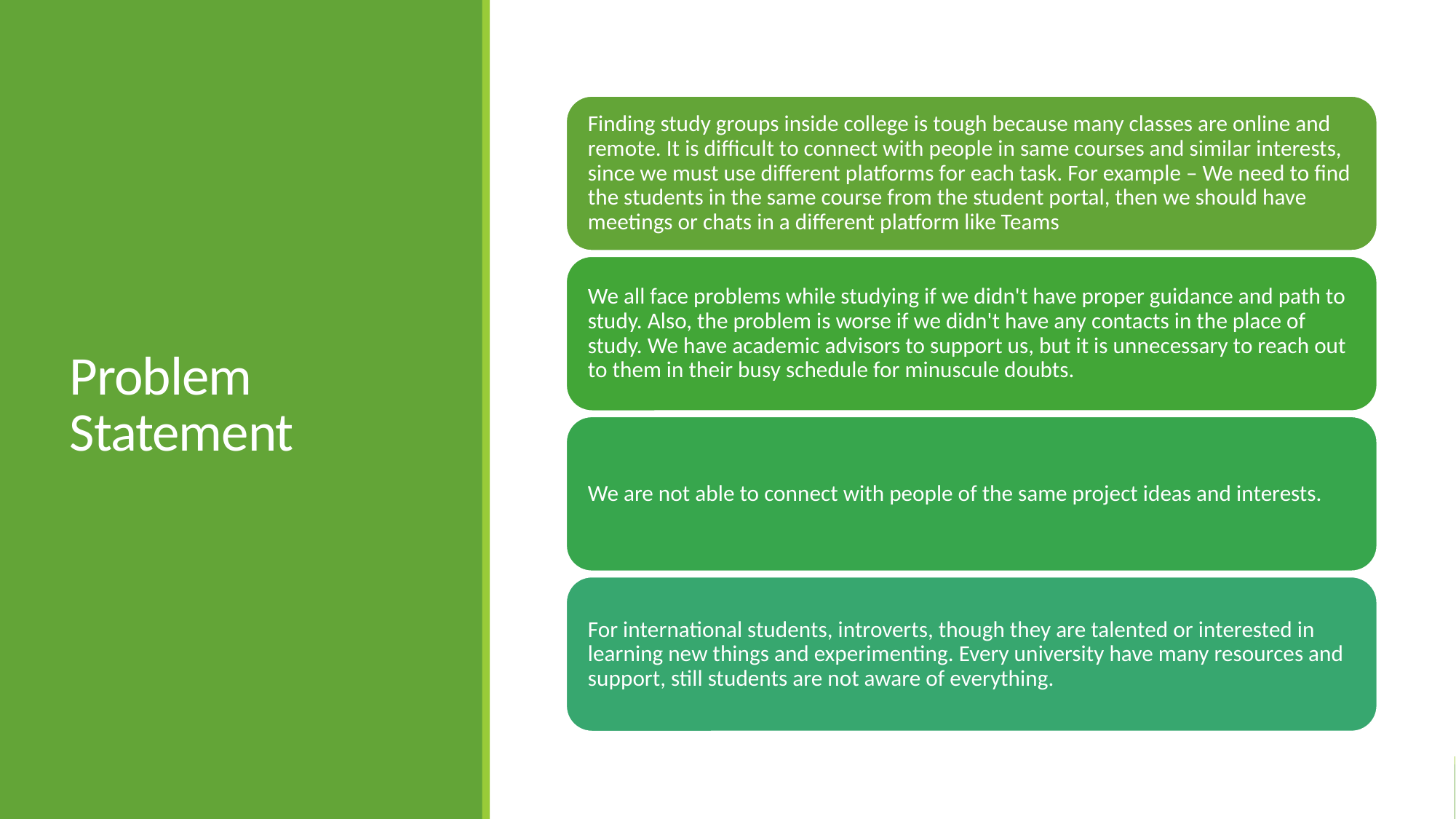

# Problem Statement
Finding study groups inside college is tough because many classes are online and remote. It is difficult to connect with people in same courses and similar interests, since we must use different platforms for each task. For example – We need to find the students in the same course from the student portal, then we should have meetings or chats in a different platform like Teams
We all face problems while studying if we didn't have proper guidance and path to study. Also, the problem is worse if we didn't have any contacts in the place of study. We have academic advisors to support us, but it is unnecessary to reach out to them in their busy schedule for minuscule doubts.
We are not able to connect with people of the same project ideas and interests.
For international students, introverts, though they are talented or interested in learning new things and experimenting. Every university have many resources and support, still students are not aware of everything.